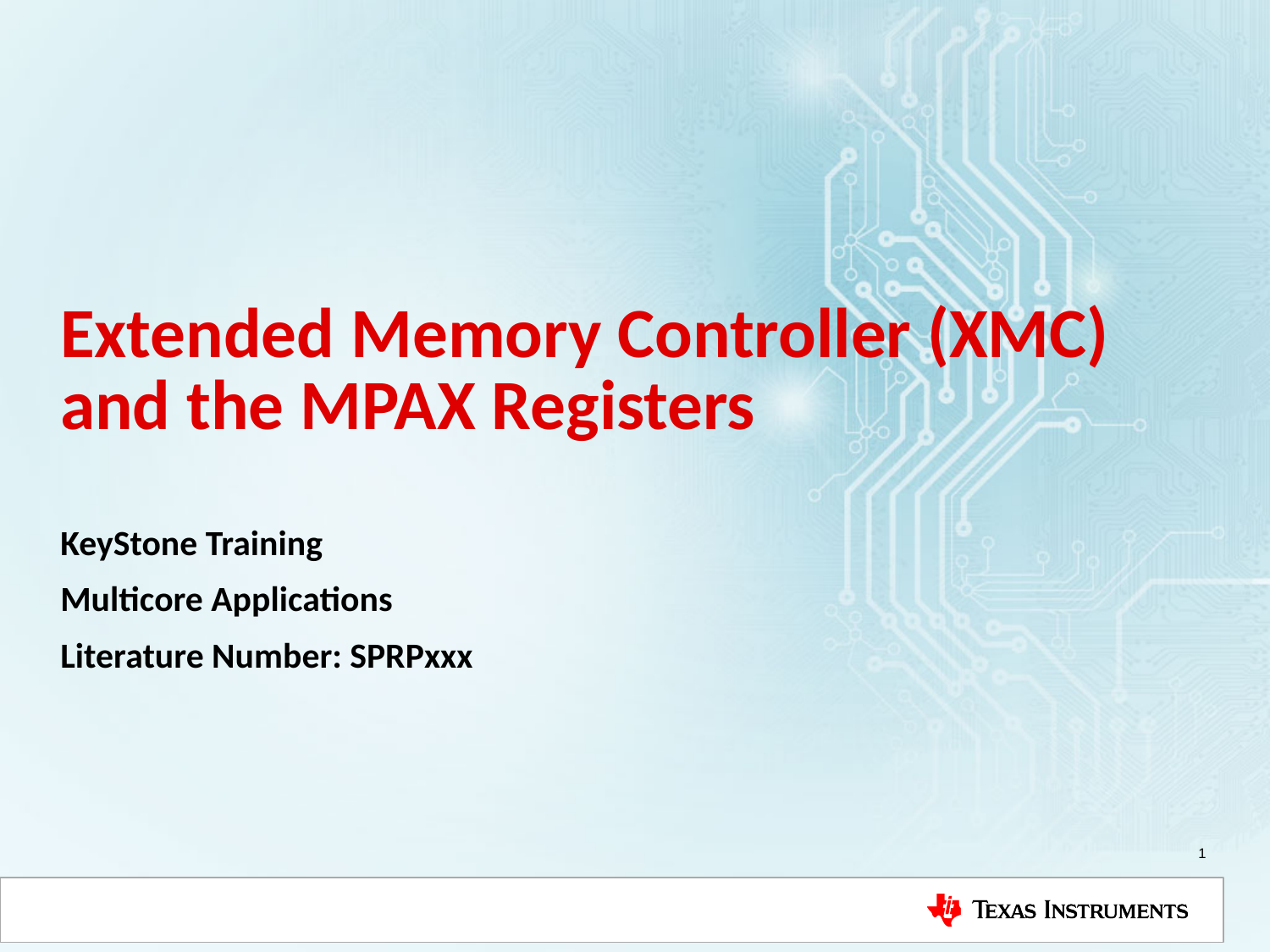

# Extended Memory Controller (XMC) and the MPAX Registers
KeyStone Training
Multicore Applications
Literature Number: SPRPxxx
1